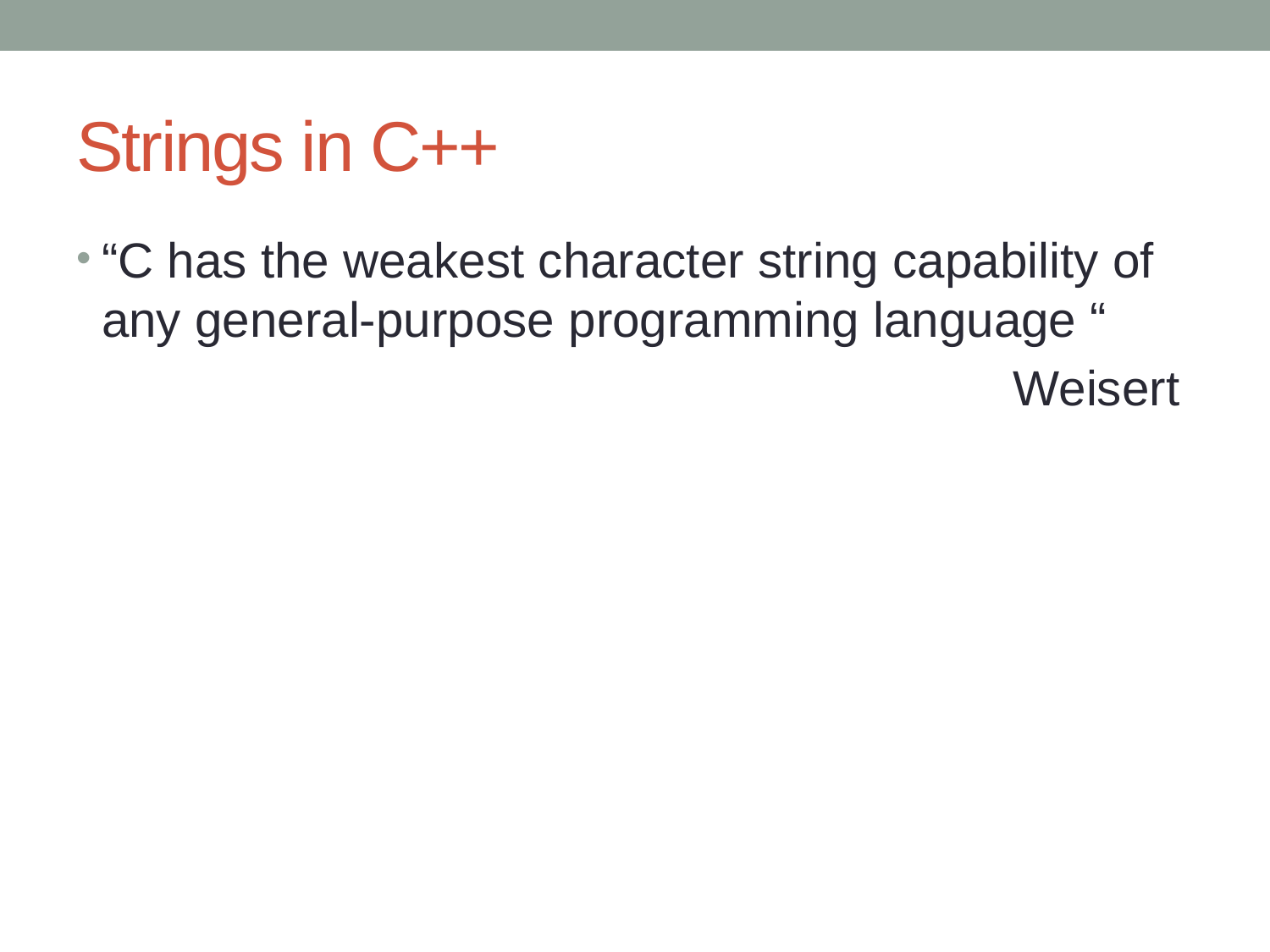

# Strings in C++
“C has the weakest character string capability of any general-purpose programming language “
Weisert